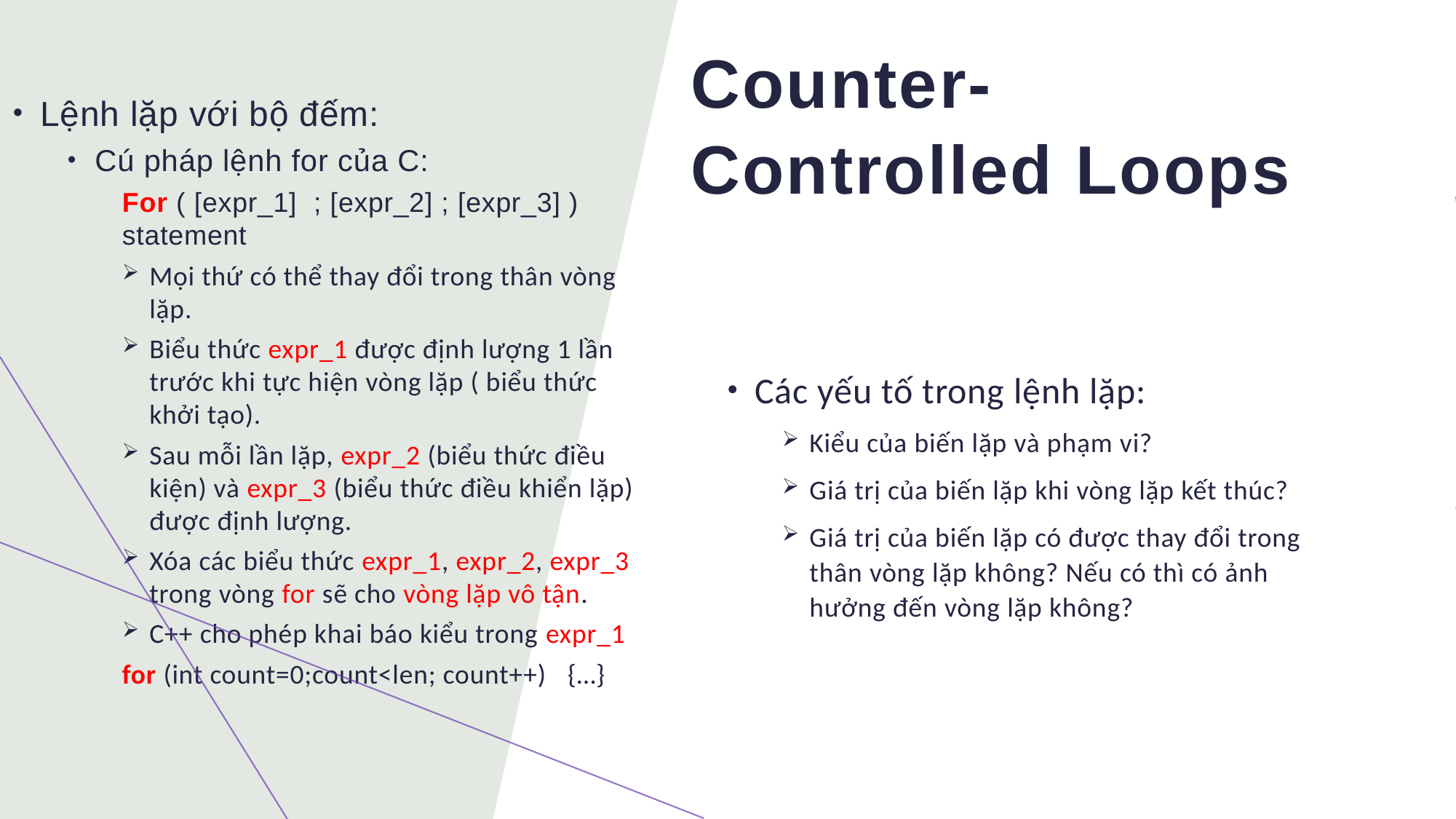

# Counter-Controlled Loops
Lệnh lặp với bộ đếm:
Cú pháp lệnh for của C:
For ( [expr_1]  ; [expr_2] ; [expr_3] ) statement
Mọi thứ có thể thay đổi trong thân vòng lặp.
Biểu thức expr_1 được định lượng 1 lần trước khi tực hiện vòng lặp ( biểu thức khởi tạo).
Sau mỗi lần lặp, expr_2 (biểu thức điều kiện) và expr_3 (biểu thức điều khiển lặp) được định lượng.
Xóa các biểu thức expr_1, expr_2, expr_3 trong vòng for sẽ cho vòng lặp vô tận.
C++ cho phép khai báo kiểu trong expr_1
for (int count=0;count<len; count++)   {…}

Các yếu tố trong lệnh lặp:
Kiểu của biến lặp và phạm vi?
Giá trị của biến lặp khi vòng lặp kết thúc?
Giá trị của biến lặp có được thay đổi trong thân vòng lặp không? Nếu có thì có ảnh hưởng đến vòng lặp không?
18